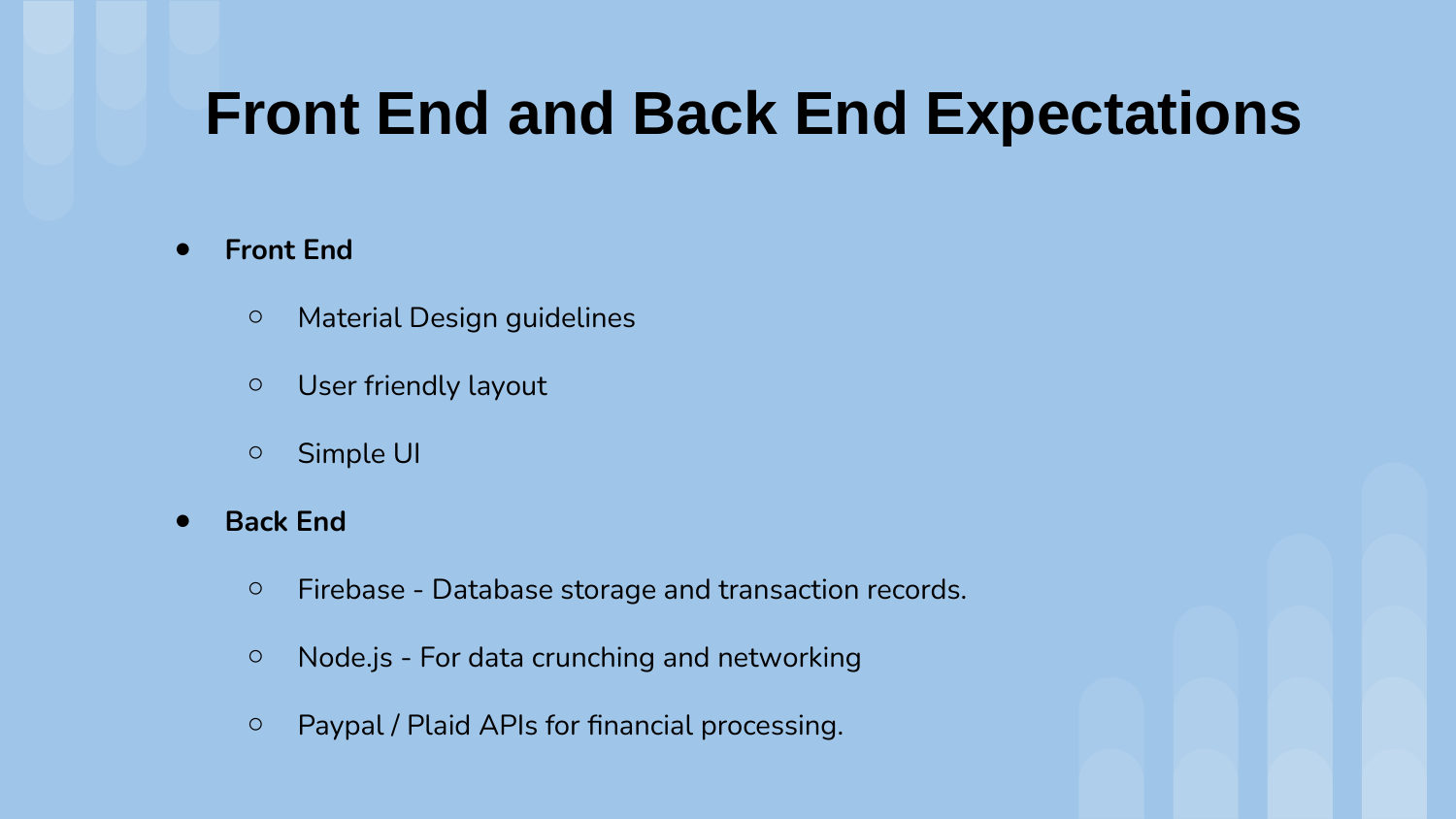

# Front End and Back End Expectations
Front End
Material Design guidelines
User friendly layout
Simple UI
Back End
Firebase - Database storage and transaction records.
Node.js - For data crunching and networking
Paypal / Plaid APIs for financial processing.